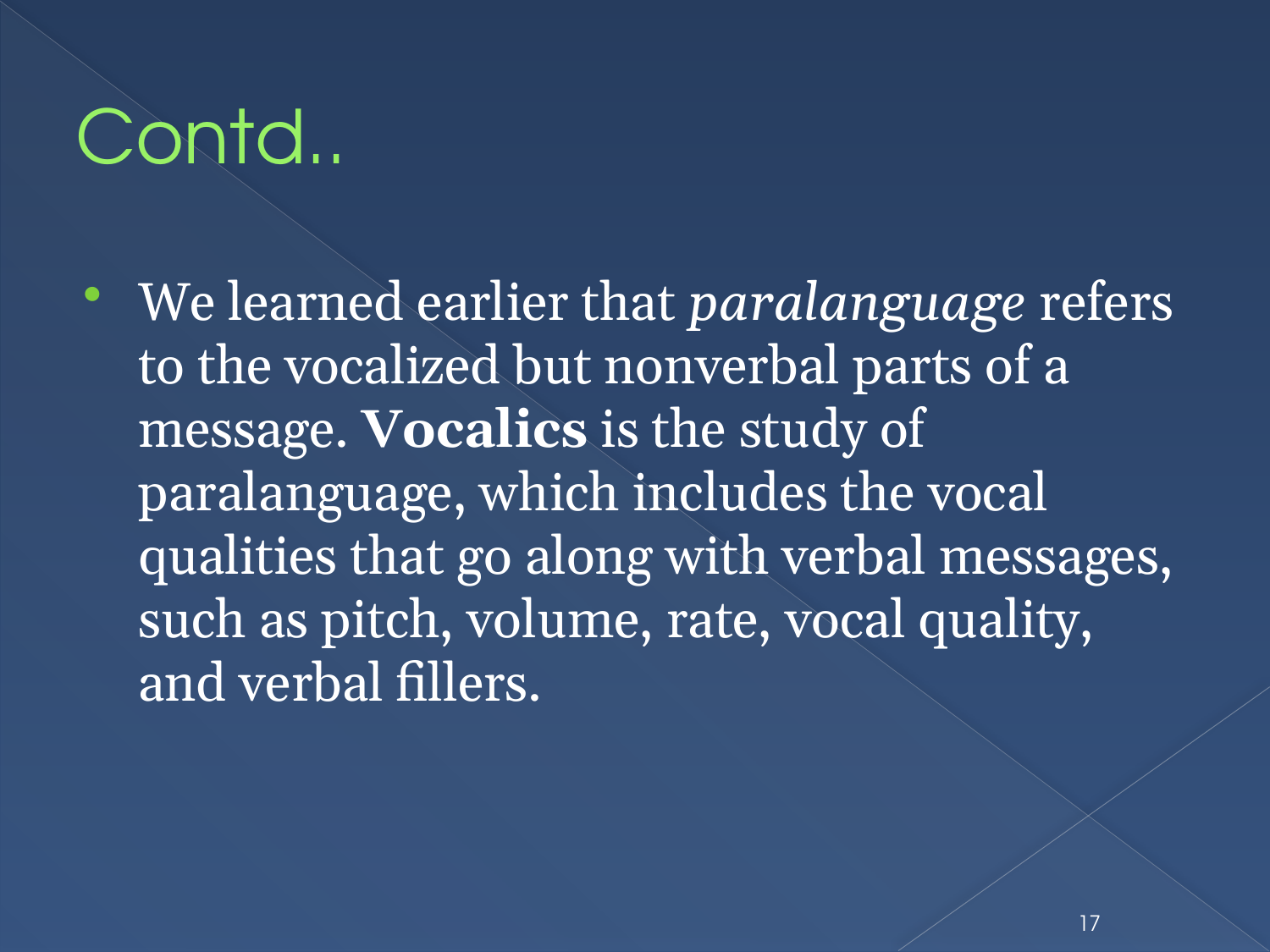

# Contd..
We learned earlier that paralanguage refers to the vocalized but nonverbal parts of a message. Vocalics is the study of paralanguage, which includes the vocal qualities that go along with verbal messages, such as pitch, volume, rate, vocal quality, and verbal fillers.

17